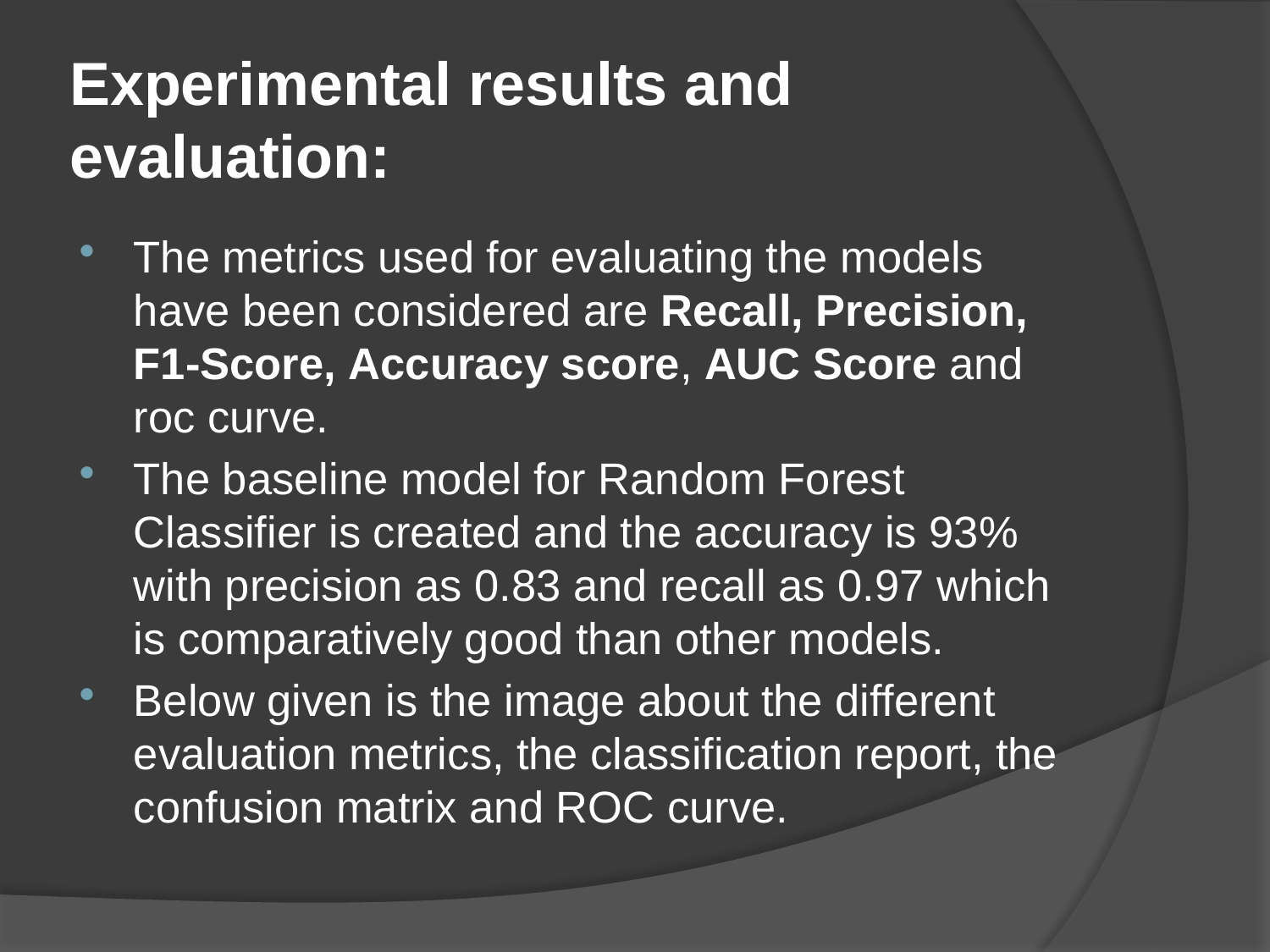

# Experimental results and evaluation:
The metrics used for evaluating the models have been considered are Recall, Precision, F1-Score, Accuracy score, AUC Score and roc curve.
The baseline model for Random Forest Classifier is created and the accuracy is 93% with precision as 0.83 and recall as 0.97 which is comparatively good than other models.
Below given is the image about the different evaluation metrics, the classification report, the confusion matrix and ROC curve.